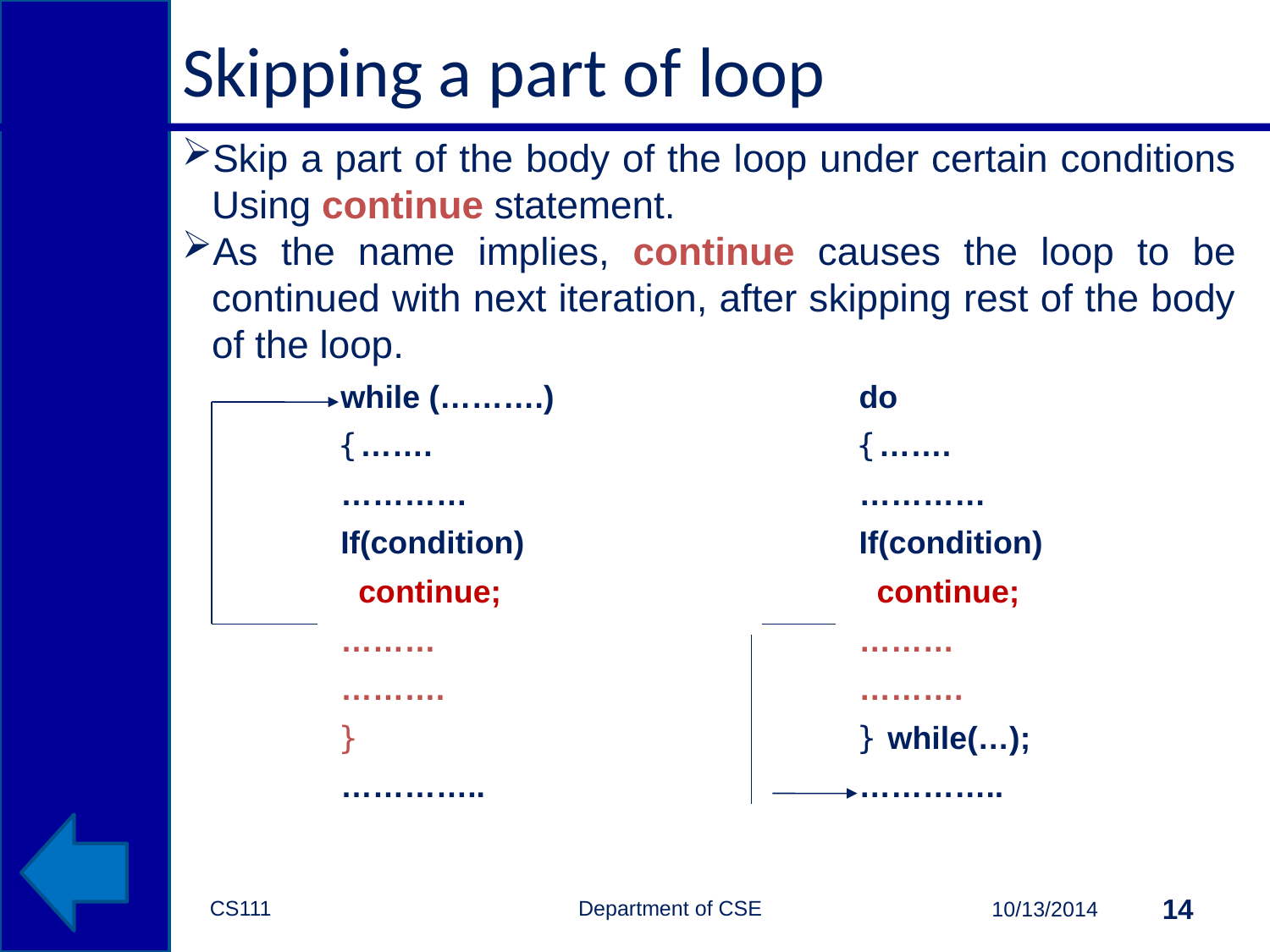

# Skipping a part of loop
Skip a part of the body of the loop under certain conditions Using continue statement.
As the name implies, continue causes the loop to be continued with next iteration, after skipping rest of the body of the loop.
while (……….)
{…….
…………
If(condition)
  continue;
………
……….
}
…………..
do
{…….
…………
If(condition)
  continue;
………
……….
} while(…);
…………..

CS111                                                    Department of CSE
14
10/13/2014